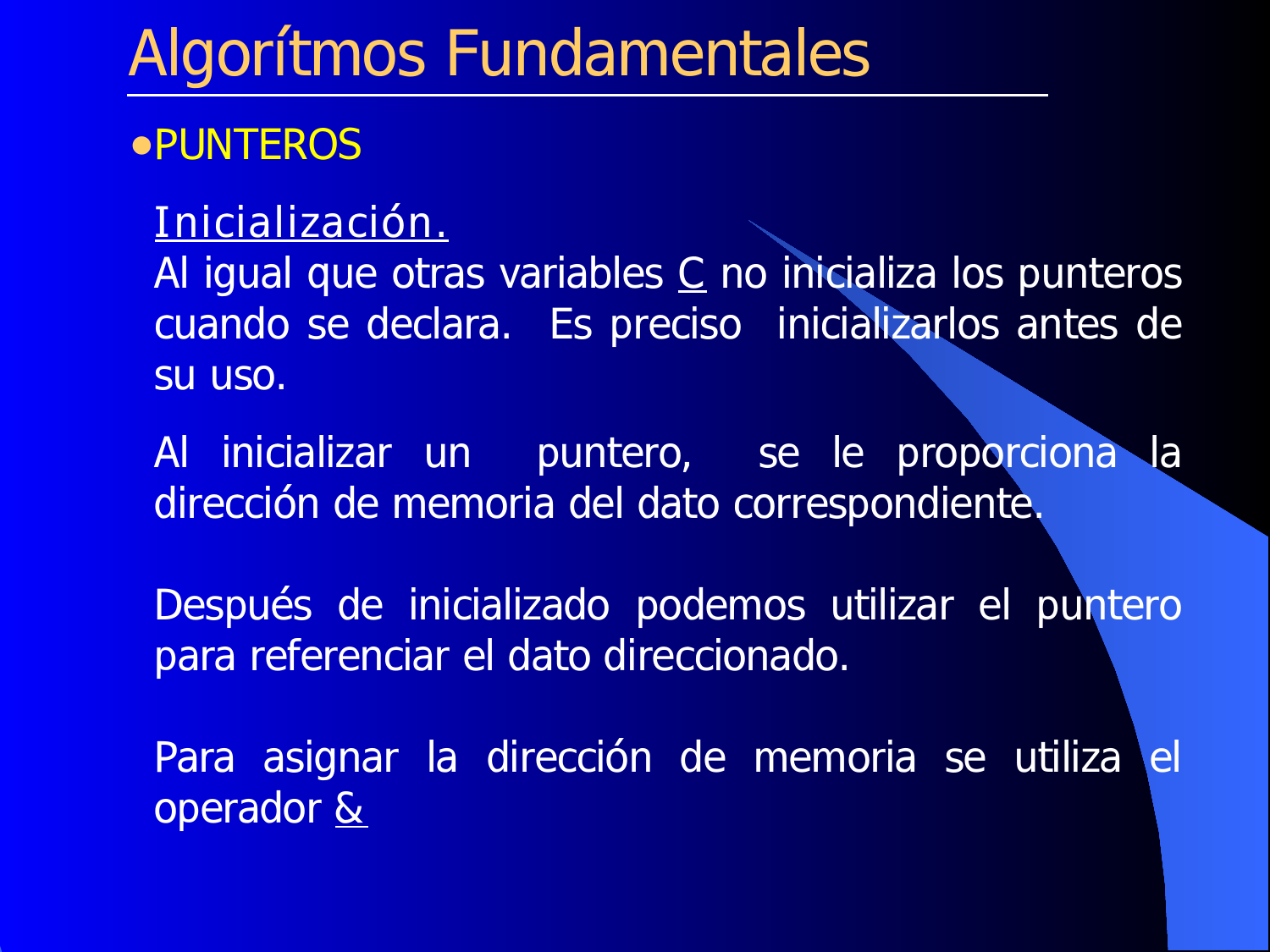

Algorítmos Fundamentales
PUNTEROS
Inicialización.
Al igual que otras variables C no inicializa los punteros cuando se declara.  Es preciso  inicializarlos antes de su uso.
Al inicializar un  puntero,  se le proporciona la dirección de memoria del dato correspondiente.

Después de inicializado podemos utilizar el puntero para referenciar el dato direccionado.

Para asignar la dirección de memoria se utiliza el operador &